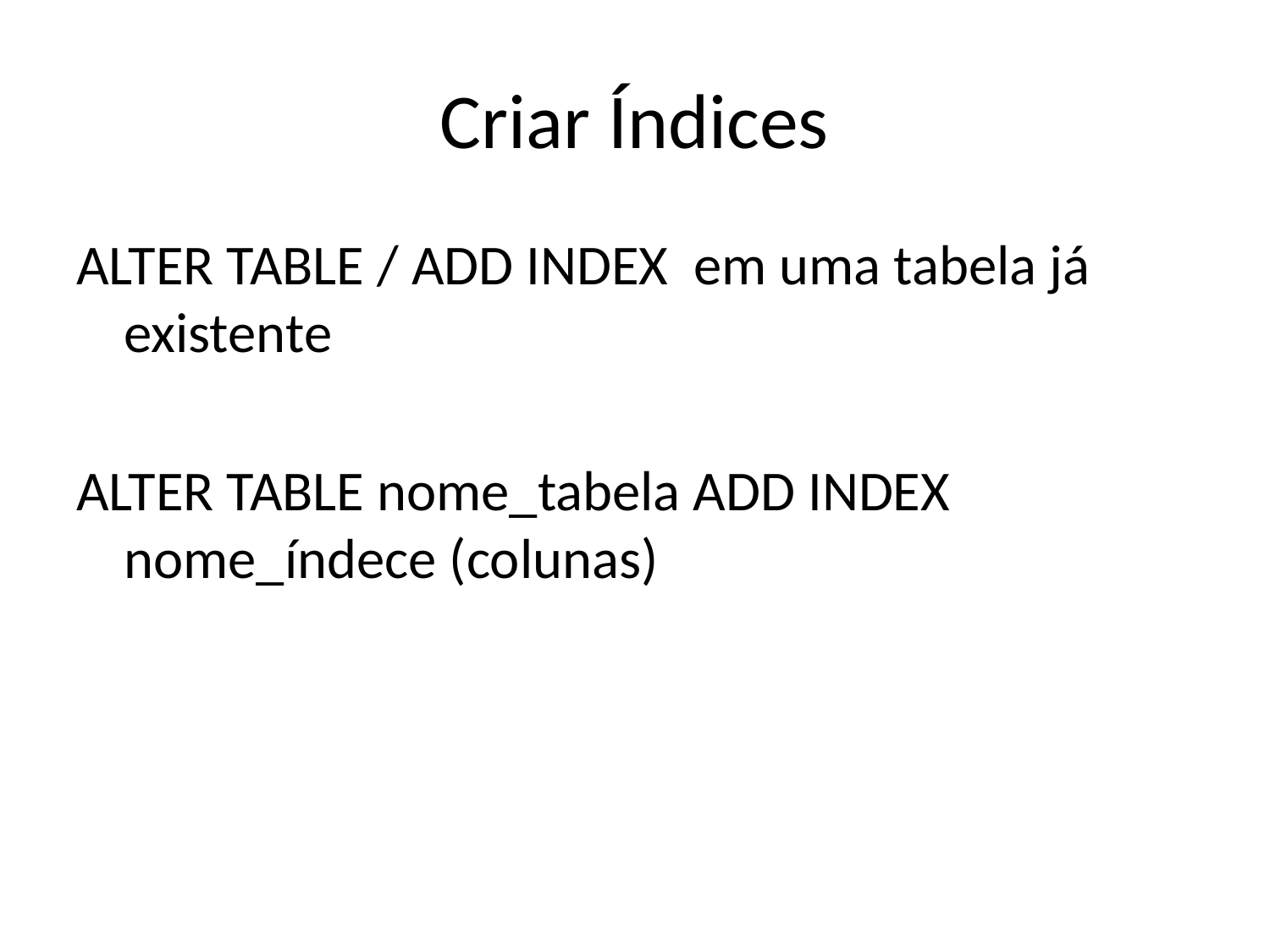

# Criar Índices
ALTER TABLE / ADD INDEX  em uma tabela já existente

ALTER TABLE nome_tabela ADD INDEX nome_índece (colunas)